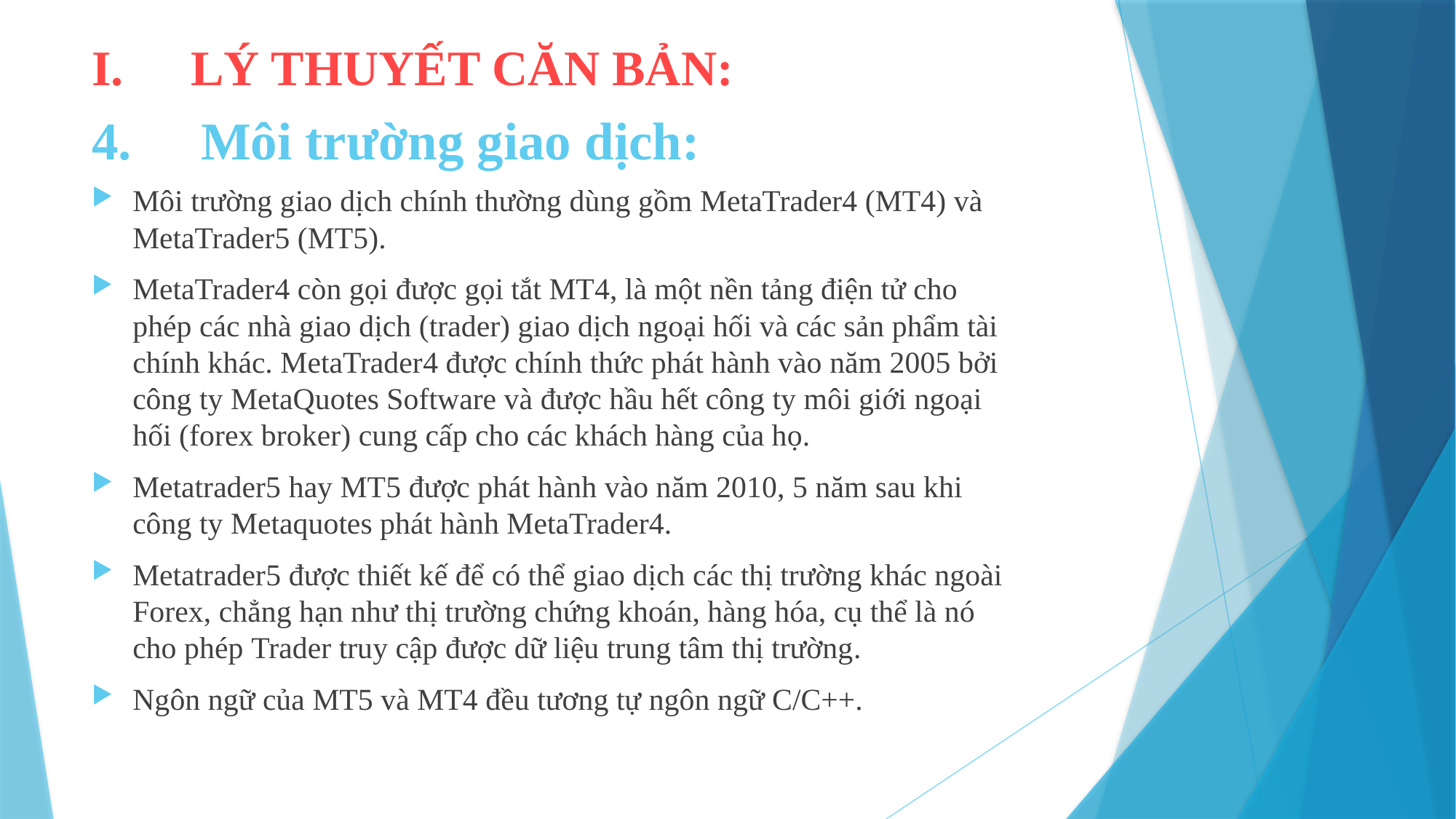

# I.	LÝ THUYẾT CĂN BẢN:
4.	Môi trường giao dịch:
Môi trường giao dịch chính thường dùng gồm MetaTrader4 (MT4) và MetaTrader5 (MT5).
MetaTrader4 còn gọi được gọi tắt MT4, là một nền tảng điện tử cho phép các nhà giao dịch (trader) giao dịch ngoại hối và các sản phẩm tài chính khác. MetaTrader4 được chính thức phát hành vào năm 2005 bởi công ty MetaQuotes Software và được hầu hết công ty môi giới ngoại hối (forex broker) cung cấp cho các khách hàng của họ.
Metatrader5 hay MT5 được phát hành vào năm 2010, 5 năm sau khi công ty Metaquotes phát hành MetaTrader4.
Metatrader5 được thiết kế để có thể giao dịch các thị trường khác ngoài Forex, chẳng hạn như thị trường chứng khoán, hàng hóa, cụ thể là nó cho phép Trader truy cập được dữ liệu trung tâm thị trường.
Ngôn ngữ của MT5 và MT4 đều tương tự ngôn ngữ C/C++.